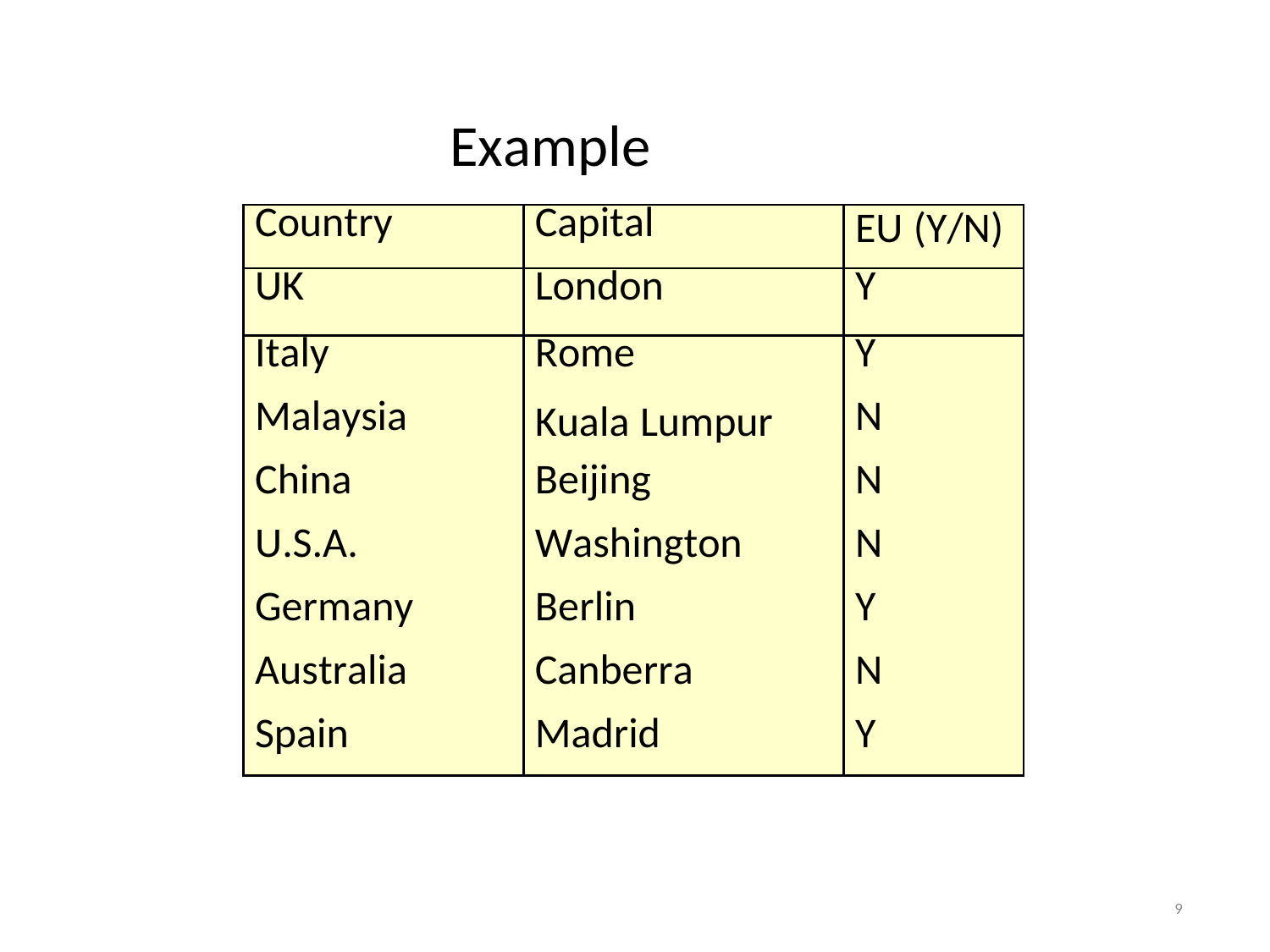

# Example
| Country | Capital | EU (Y/N) |
| --- | --- | --- |
| UK | London | Y |
| Italy | Rome | Y |
| Malaysia | Kuala Lumpur | N |
| China | Beijing | N |
| U.S.A. | Washington | N |
| Germany | Berlin | Y |
| Australia | Canberra | N |
| Spain | Madrid | Y |
9